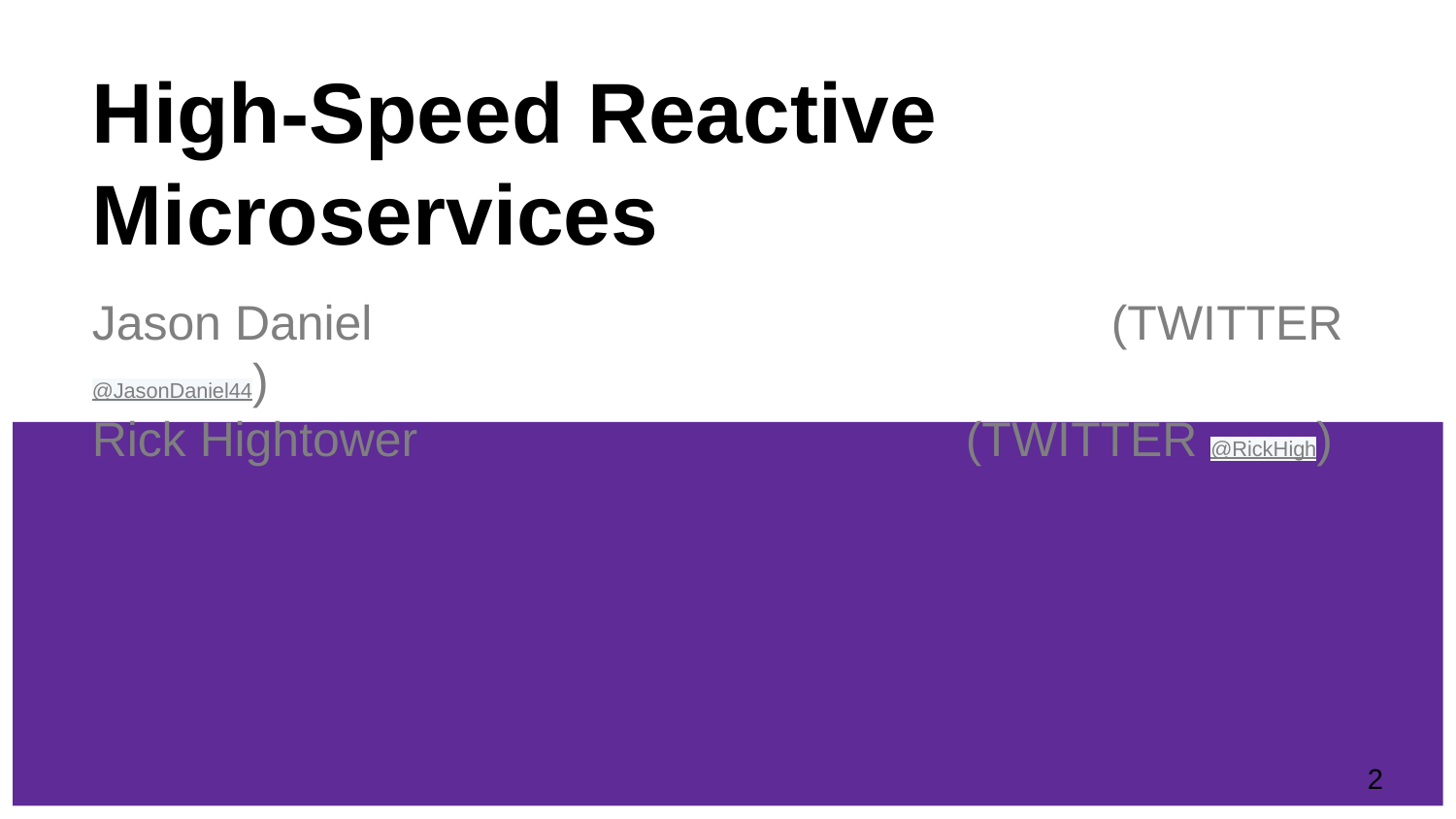

# High-Speed Reactive Microservices
Jason Daniel 					(TWITTER @JasonDaniel44)
Rick Hightower 				(TWITTER @RickHigh)
2